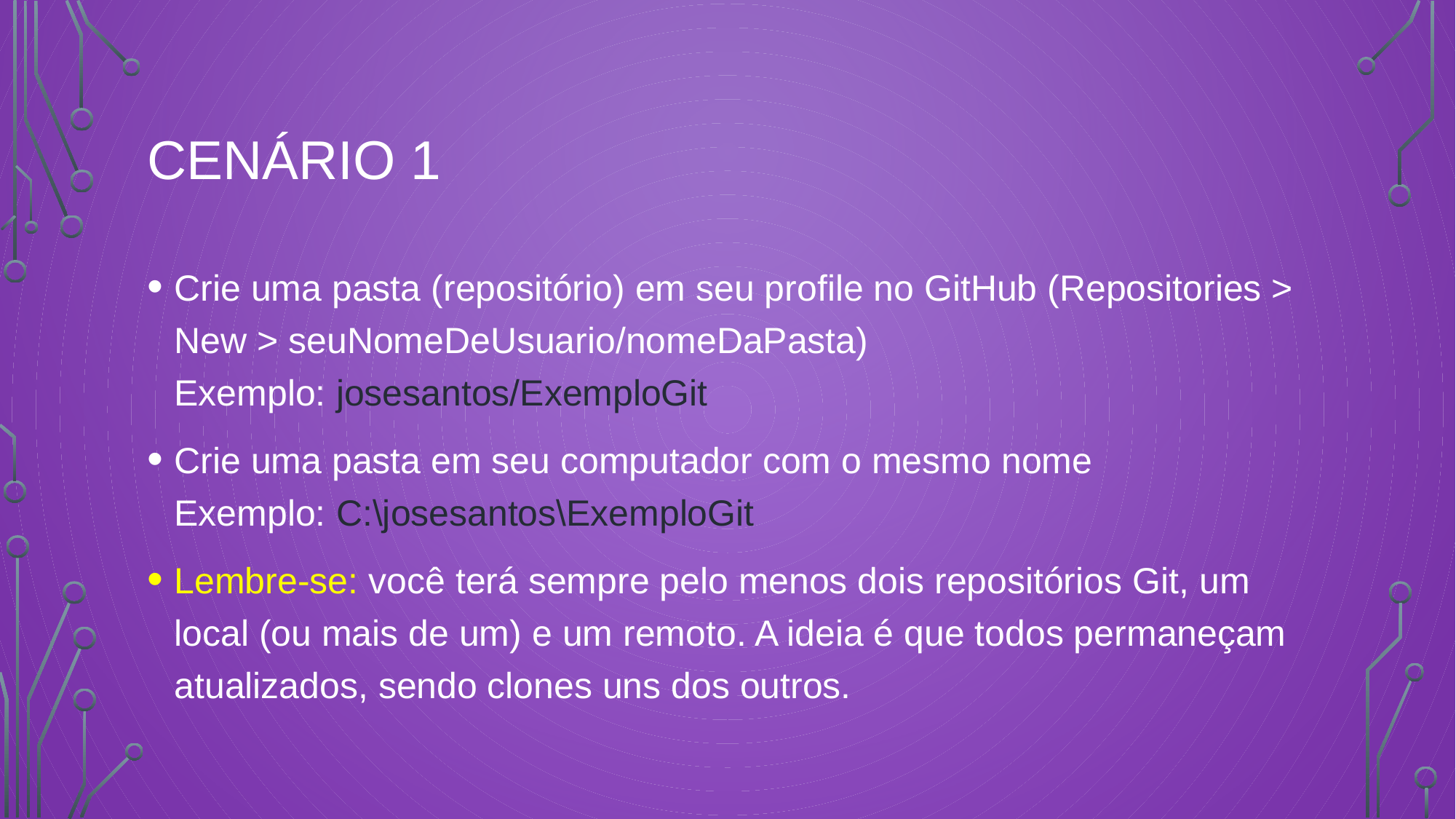

# Cenário 1
Crie uma pasta (repositório) em seu profile no GitHub (Repositories > New > seuNomeDeUsuario/nomeDaPasta)
Exemplo: josesantos/ExemploGit
Crie uma pasta em seu computador com o mesmo nome
Exemplo: C:\josesantos\ExemploGit
Lembre-se: você terá sempre pelo menos dois repositórios Git, um local (ou mais de um) e um remoto. A ideia é que todos permaneçam atualizados, sendo clones uns dos outros.